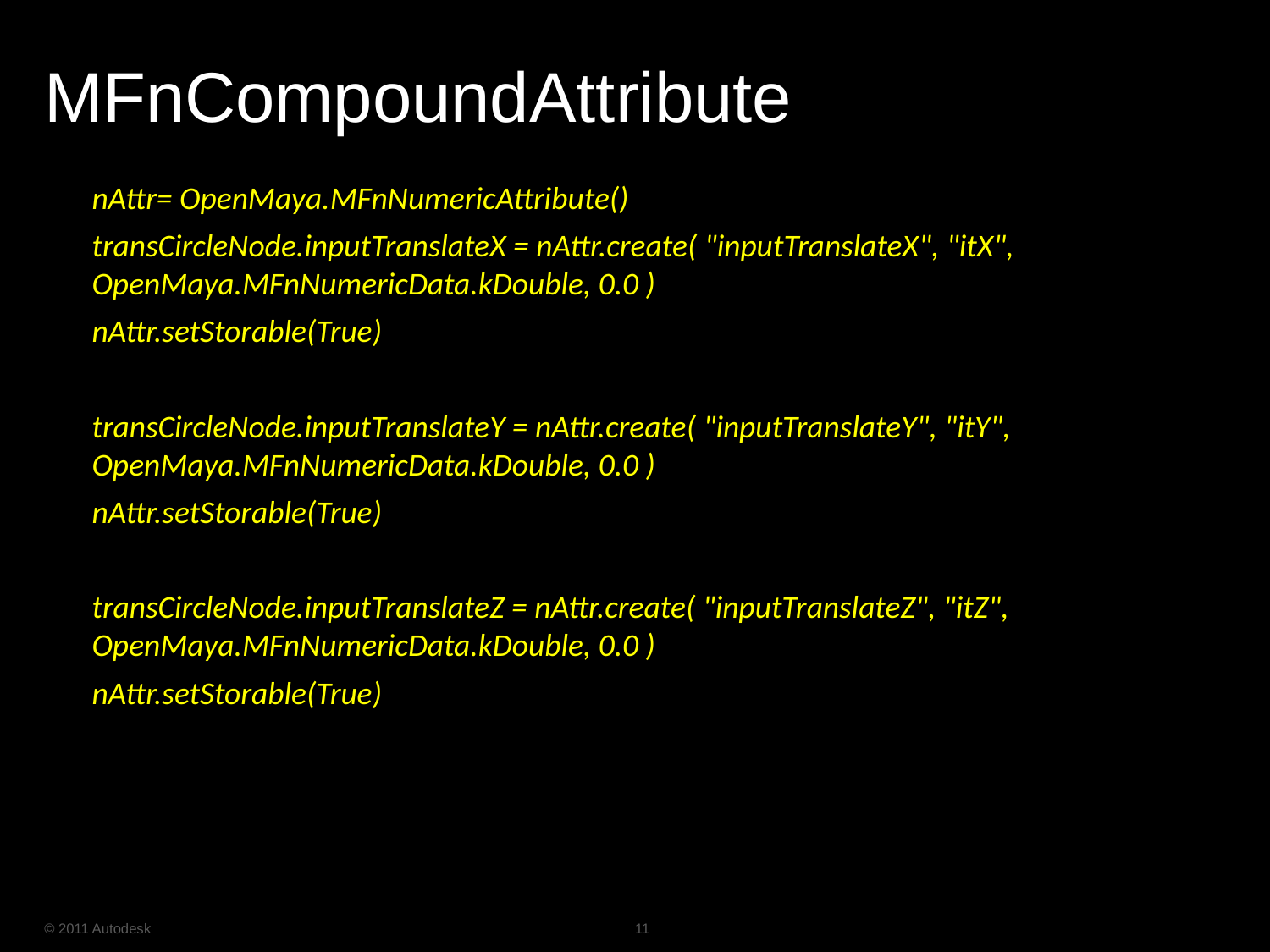

# MFnCompoundAttribute
	nAttr= OpenMaya.MFnNumericAttribute()
	transCircleNode.inputTranslateX = nAttr.create( "inputTranslateX", "itX", OpenMaya.MFnNumericData.kDouble, 0.0 )
	nAttr.setStorable(True)

	transCircleNode.inputTranslateY = nAttr.create( "inputTranslateY", "itY", OpenMaya.MFnNumericData.kDouble, 0.0 )
	nAttr.setStorable(True)

	transCircleNode.inputTranslateZ = nAttr.create( "inputTranslateZ", "itZ", OpenMaya.MFnNumericData.kDouble, 0.0 )
	nAttr.setStorable(True)